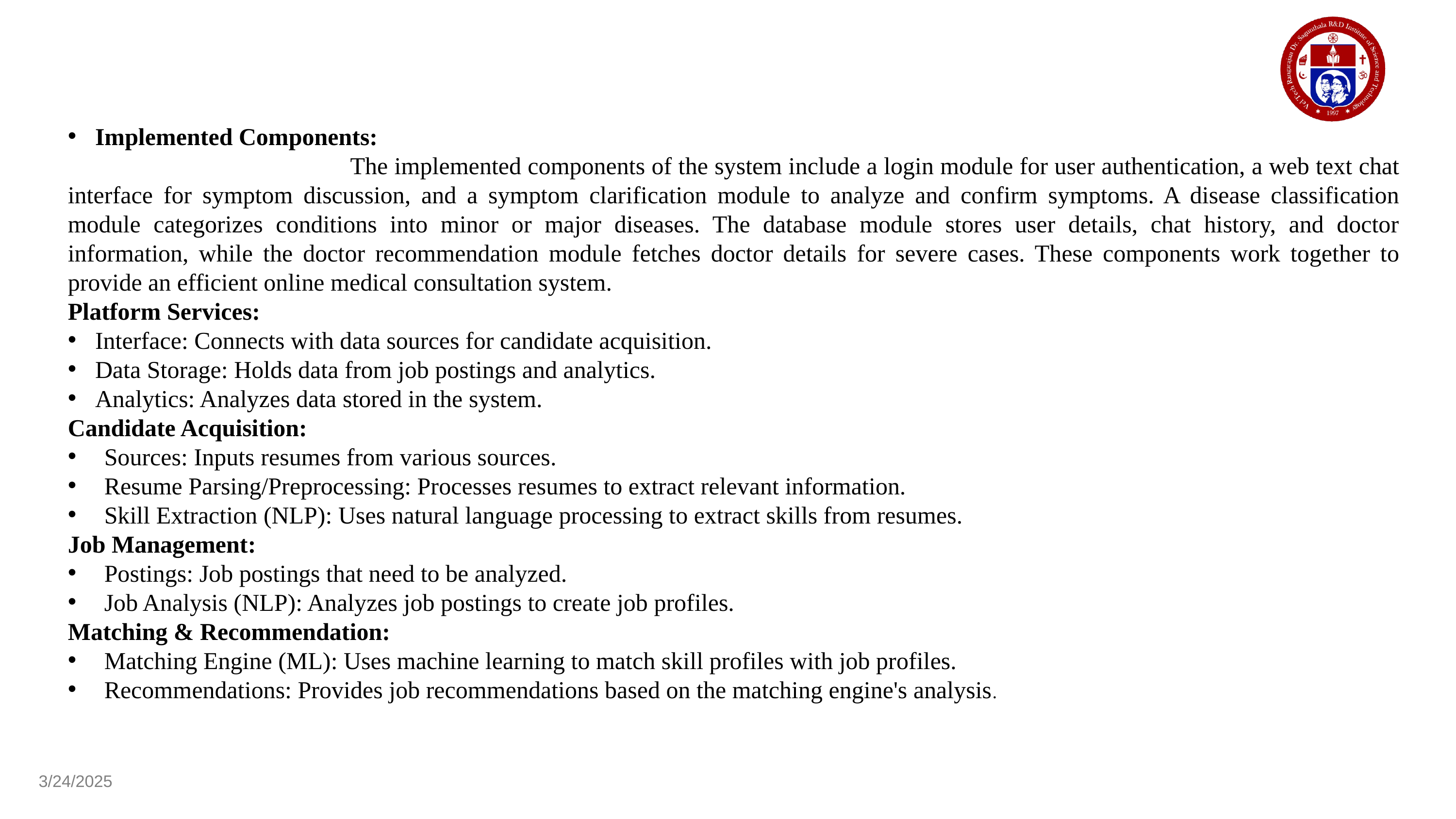

Implemented Components:
                                                   The implemented components of the system include a login module for user authentication, a web text chat interface for symptom discussion, and a symptom clarification module to analyze and confirm symptoms. A disease classification module categorizes conditions into minor or major diseases. The database module stores user details, chat history, and doctor information, while the doctor recommendation module fetches doctor details for severe cases. These components work together to provide an efficient online medical consultation system.
Platform Services:
Interface: Connects with data sources for candidate acquisition.
Data Storage: Holds data from job postings and analytics.
Analytics: Analyzes data stored in the system.
Candidate Acquisition:
Sources: Inputs resumes from various sources.
Resume Parsing/Preprocessing: Processes resumes to extract relevant information.
Skill Extraction (NLP): Uses natural language processing to extract skills from resumes.
Job Management:
Postings: Job postings that need to be analyzed.
Job Analysis (NLP): Analyzes job postings to create job profiles.
Matching & Recommendation:
Matching Engine (ML): Uses machine learning to match skill profiles with job profiles.
Recommendations: Provides job recommendations based on the matching engine's analysis.

3/24/2025